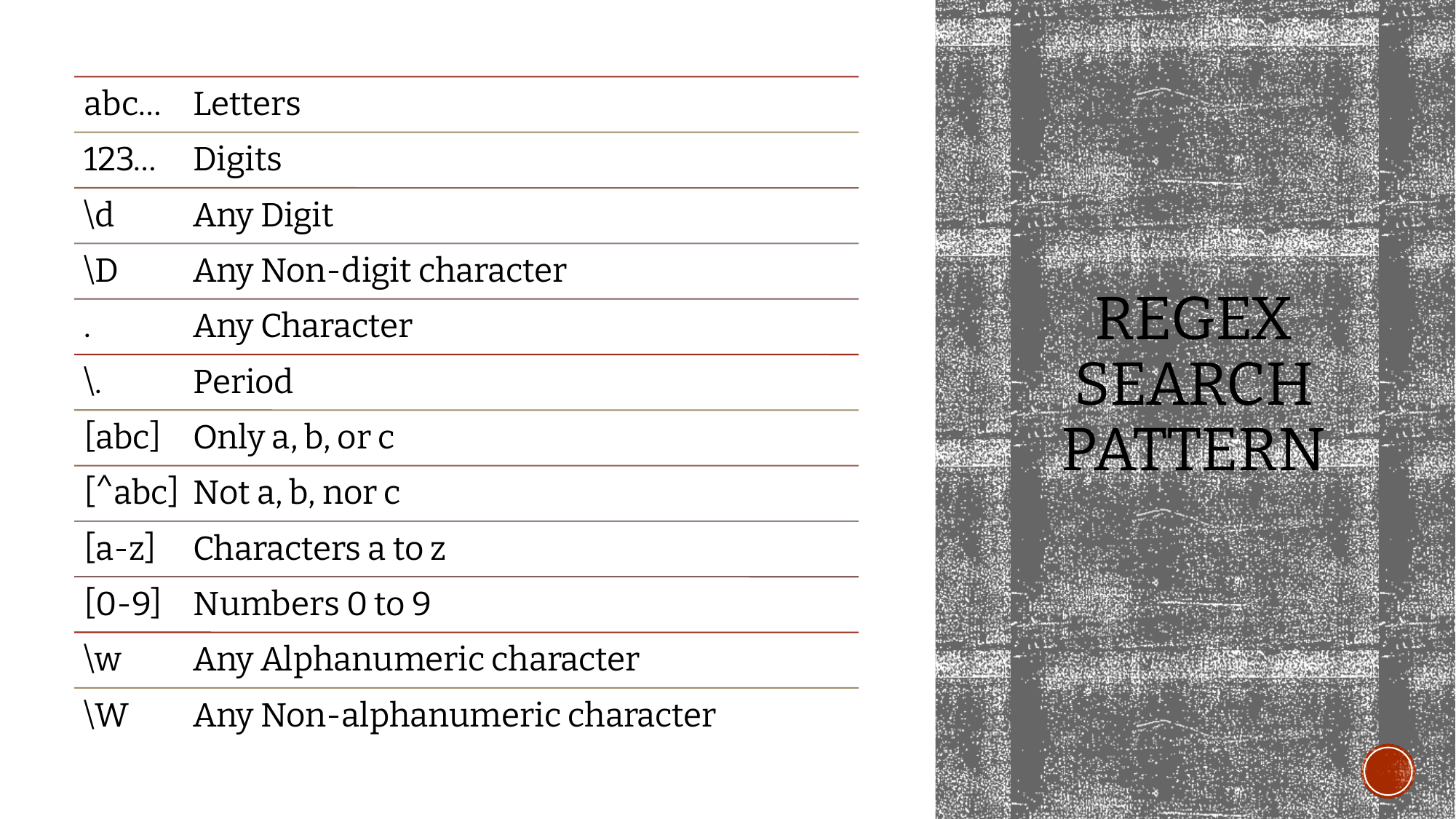

abc…	Letters
123…	Digits
\d	Any Digit
\D	Any Non-digit character
.	Any Character
\.	Period
[abc]	Only a, b, or c
[^abc]	Not a, b, nor c
[a-z]	Characters a to z
[0-9]	Numbers 0 to 9
\w	Any Alphanumeric character
\W	Any Non-alphanumeric character
# REGEX Search Pattern